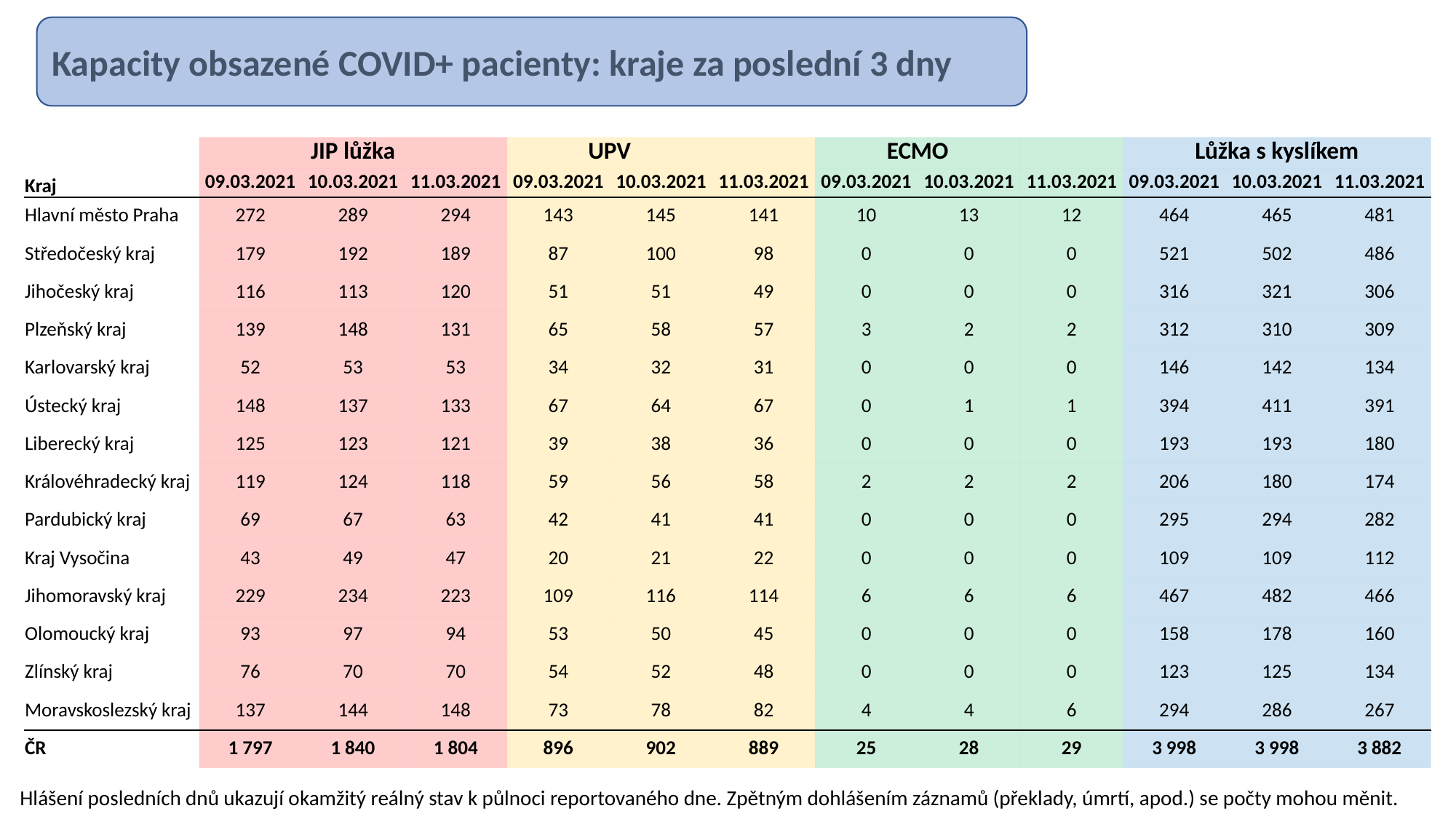

Kapacity obsazené COVID+ pacienty: kraje za poslední 3 dny
|  | JIP lůžka |  |  | UPV |  |  | ECMO |  |  | Lůžka s kyslíkem |  |  |
| --- | --- | --- | --- | --- | --- | --- | --- | --- | --- | --- | --- | --- |
| Kraj | 09.03.2021 | 10.03.2021 | 11.03.2021 | 09.03.2021 | 10.03.2021 | 11.03.2021 | 09.03.2021 | 10.03.2021 | 11.03.2021 | 09.03.2021 | 10.03.2021 | 11.03.2021 |
| Hlavní město Praha | 272 | 289 | 294 | 143 | 145 | 141 | 10 | 13 | 12 | 464 | 465 | 481 |
| Středočeský kraj | 179 | 192 | 189 | 87 | 100 | 98 | 0 | 0 | 0 | 521 | 502 | 486 |
| Jihočeský kraj | 116 | 113 | 120 | 51 | 51 | 49 | 0 | 0 | 0 | 316 | 321 | 306 |
| Plzeňský kraj | 139 | 148 | 131 | 65 | 58 | 57 | 3 | 2 | 2 | 312 | 310 | 309 |
| Karlovarský kraj | 52 | 53 | 53 | 34 | 32 | 31 | 0 | 0 | 0 | 146 | 142 | 134 |
| Ústecký kraj | 148 | 137 | 133 | 67 | 64 | 67 | 0 | 1 | 1 | 394 | 411 | 391 |
| Liberecký kraj | 125 | 123 | 121 | 39 | 38 | 36 | 0 | 0 | 0 | 193 | 193 | 180 |
| Královéhradecký kraj | 119 | 124 | 118 | 59 | 56 | 58 | 2 | 2 | 2 | 206 | 180 | 174 |
| Pardubický kraj | 69 | 67 | 63 | 42 | 41 | 41 | 0 | 0 | 0 | 295 | 294 | 282 |
| Kraj Vysočina | 43 | 49 | 47 | 20 | 21 | 22 | 0 | 0 | 0 | 109 | 109 | 112 |
| Jihomoravský kraj | 229 | 234 | 223 | 109 | 116 | 114 | 6 | 6 | 6 | 467 | 482 | 466 |
| Olomoucký kraj | 93 | 97 | 94 | 53 | 50 | 45 | 0 | 0 | 0 | 158 | 178 | 160 |
| Zlínský kraj | 76 | 70 | 70 | 54 | 52 | 48 | 0 | 0 | 0 | 123 | 125 | 134 |
| Moravskoslezský kraj | 137 | 144 | 148 | 73 | 78 | 82 | 4 | 4 | 6 | 294 | 286 | 267 |
| ČR | 1 797 | 1 840 | 1 804 | 896 | 902 | 889 | 25 | 28 | 29 | 3 998 | 3 998 | 3 882 |
Hlášení posledních dnů ukazují okamžitý reálný stav k půlnoci reportovaného dne. Zpětným dohlášením záznamů (překlady, úmrtí, apod.) se počty mohou měnit.